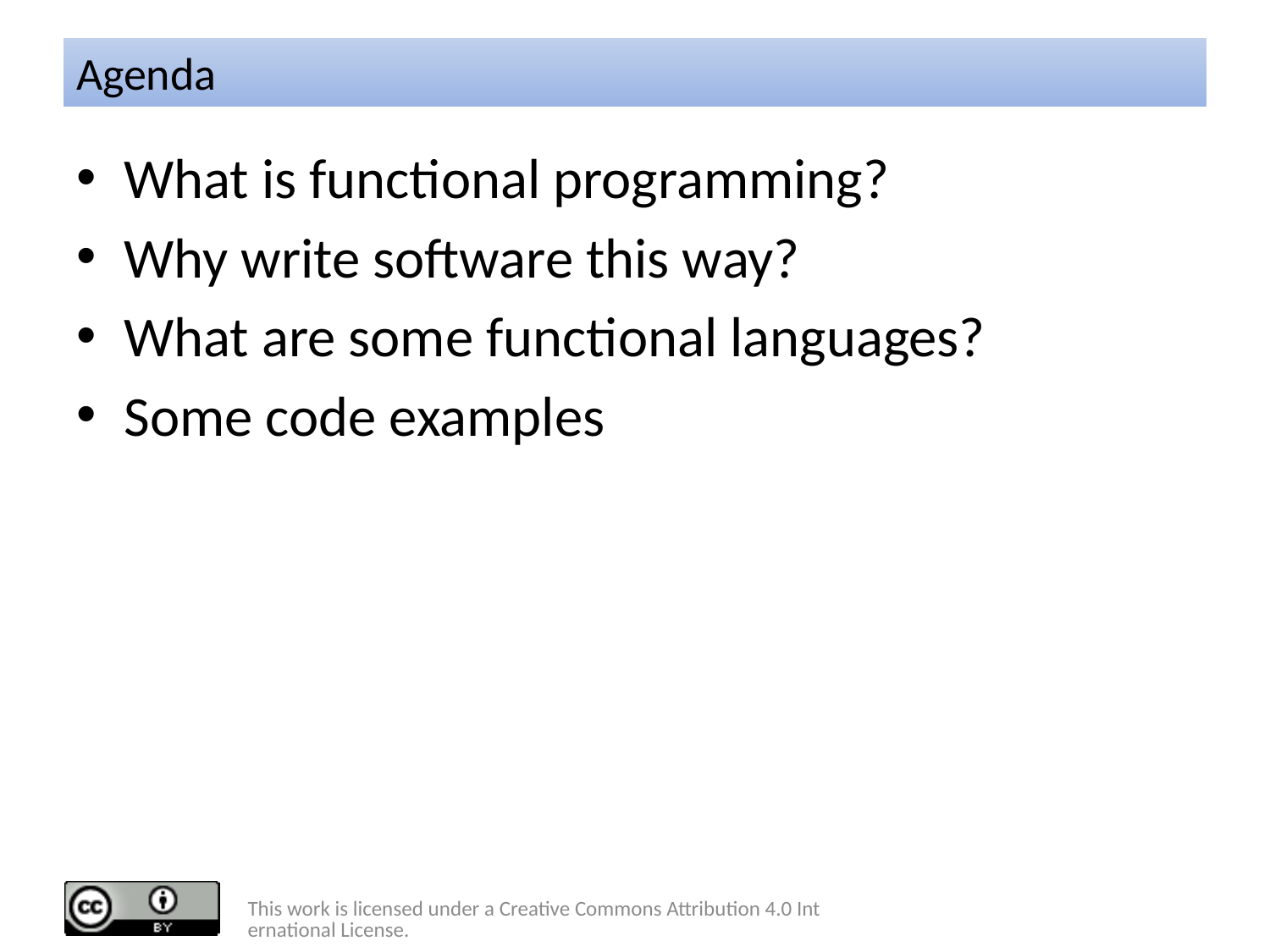

# Agenda
What is functional programming?
Why write software this way?
What are some functional languages?
Some code examples
This work is licensed under a Creative Commons Attribution 4.0 International License.